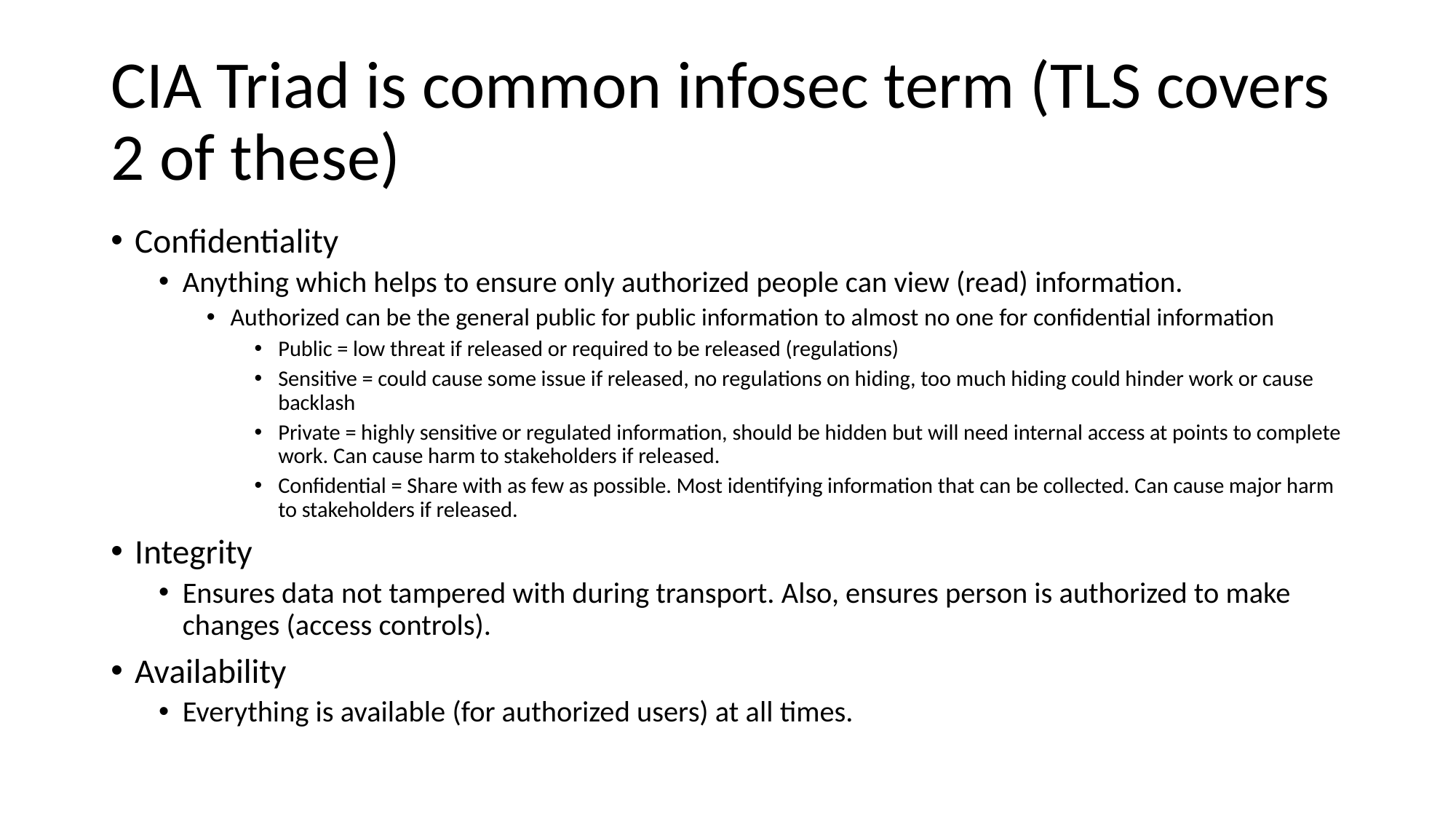

# CIA Triad is common infosec term (TLS covers 2 of these)
Confidentiality
Anything which helps to ensure only authorized people can view (read) information.
Authorized can be the general public for public information to almost no one for confidential information
Public = low threat if released or required to be released (regulations)
Sensitive = could cause some issue if released, no regulations on hiding, too much hiding could hinder work or cause backlash
Private = highly sensitive or regulated information, should be hidden but will need internal access at points to complete work. Can cause harm to stakeholders if released.
Confidential = Share with as few as possible. Most identifying information that can be collected. Can cause major harm to stakeholders if released.
Integrity
Ensures data not tampered with during transport. Also, ensures person is authorized to make changes (access controls).
Availability
Everything is available (for authorized users) at all times.